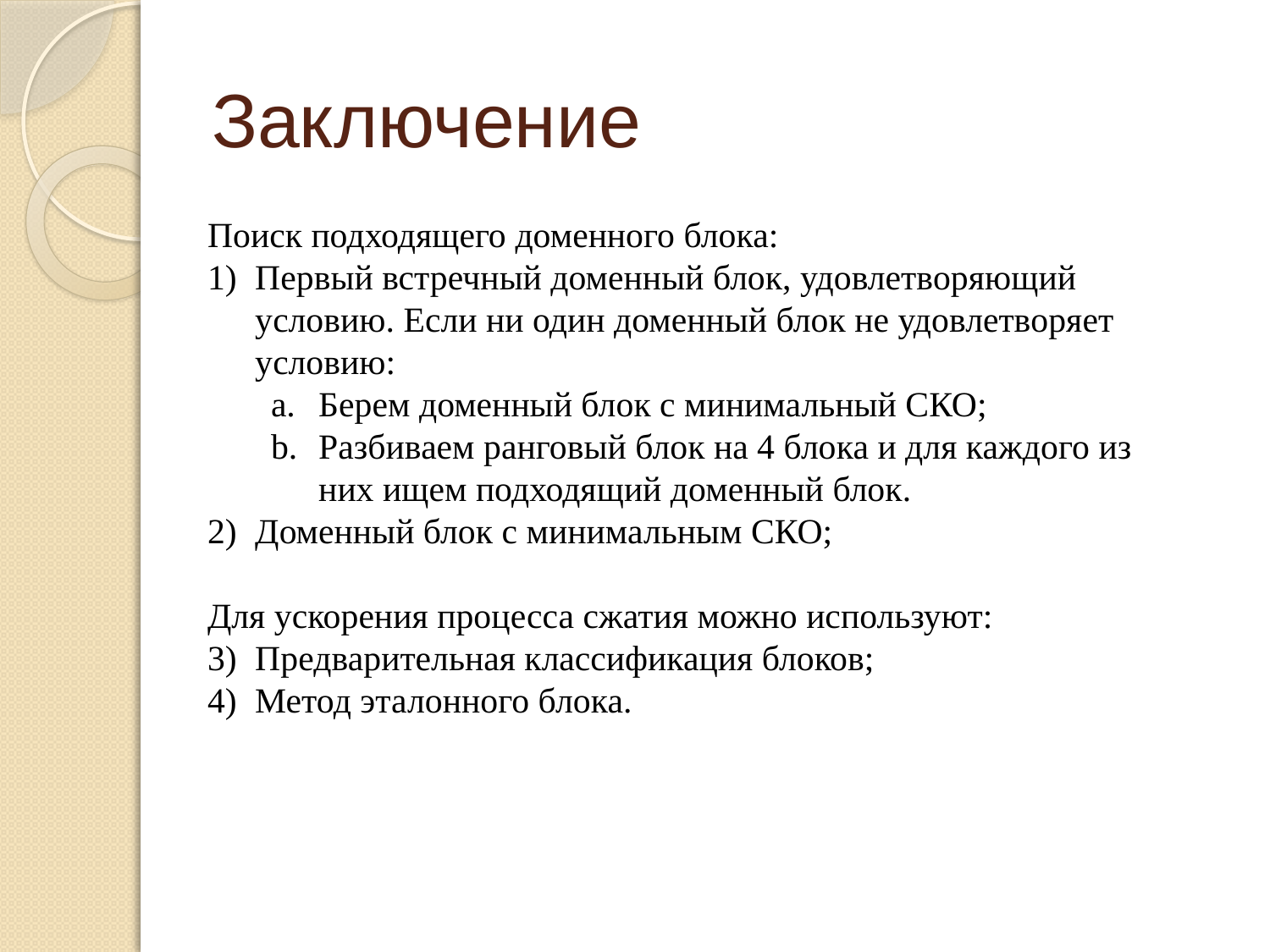

# Заключение
Поиск подходящего доменного блока:
Первый встречный доменный блок, удовлетворяющий условию. Если ни один доменный блок не удовлетворяет условию:
Берем доменный блок с минимальный СКО;
Разбиваем ранговый блок на 4 блока и для каждого из них ищем подходящий доменный блок.
Доменный блок с минимальным СКО;

Для ускорения процесса сжатия можно используют:
Предварительная классификация блоков;
Метод эталонного блока.